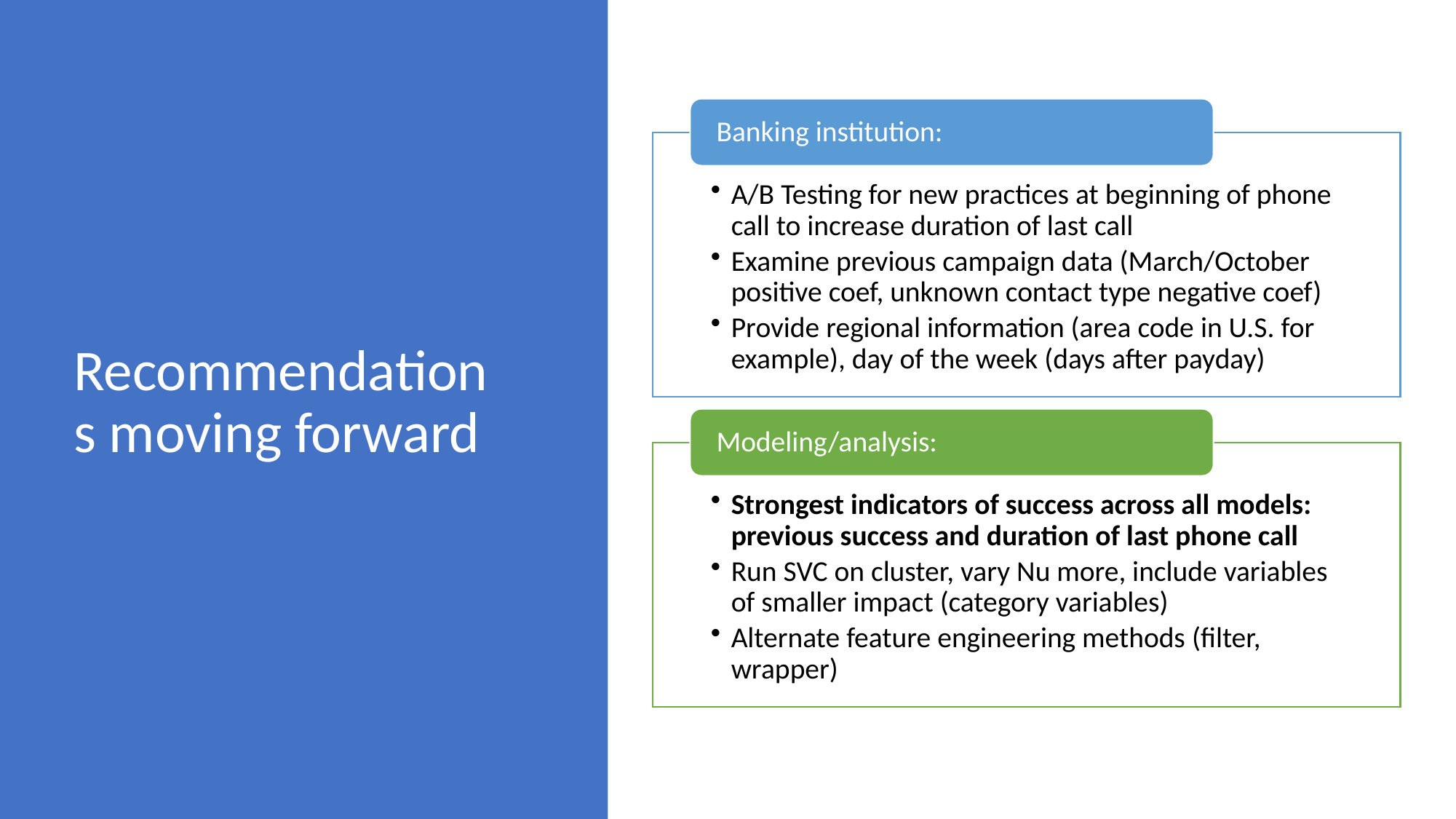

# Recommendations moving forward
A/B Testing for new practices at beginning of phone call to increase duration of last call
Examine previous campaign data (March/October positive coef, unknown contact type negative coef)
Provide regional information (area code in U.S. for example), day of the week (days after payday)
Banking institution:
Strongest indicators of success across all models: previous success and duration of last phone call
Run SVC on cluster, vary Nu more, include variables of smaller impact (category variables)
Alternate feature engineering methods (filter, wrapper)
Modeling/analysis: